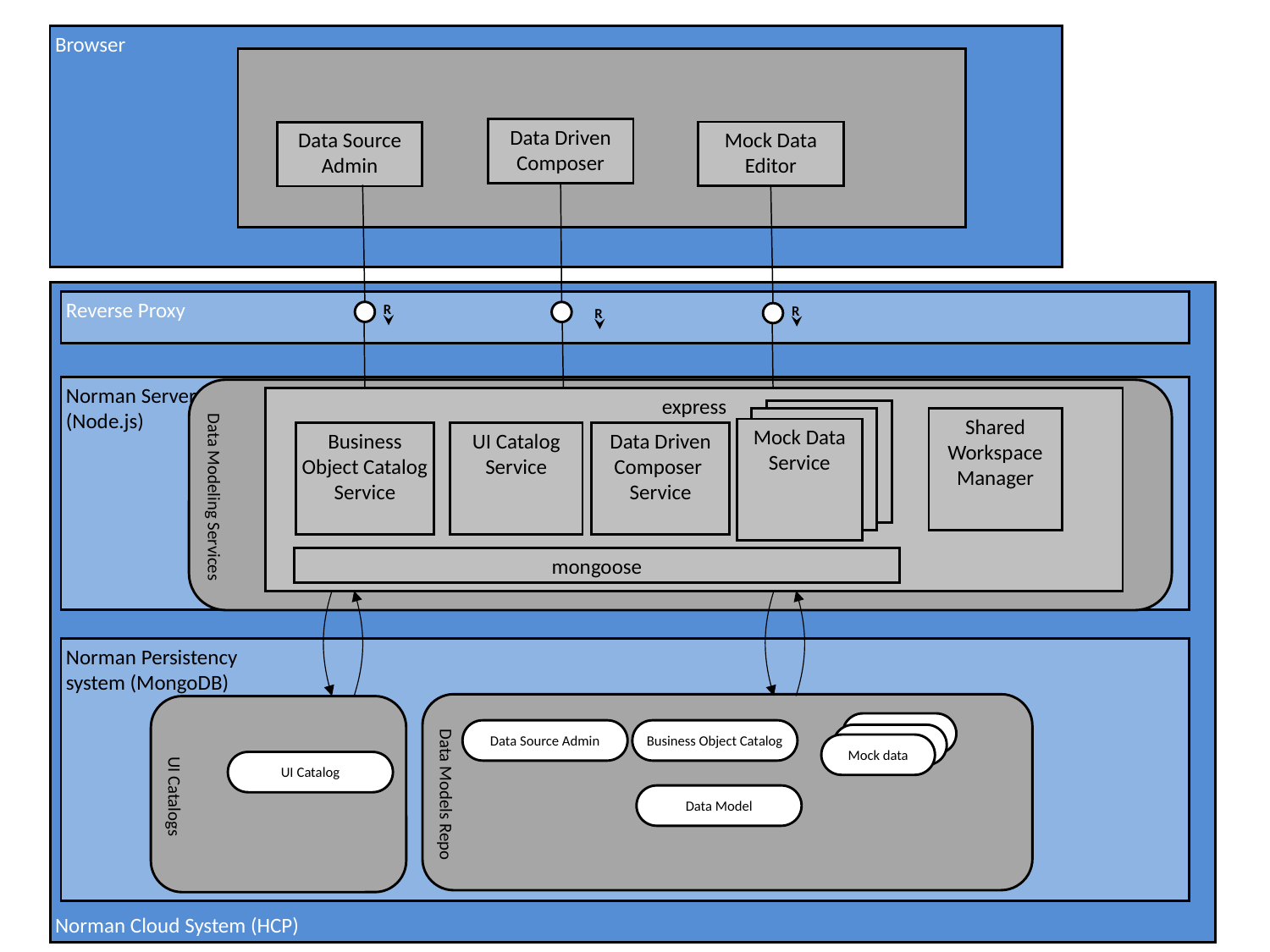

Browser

BusinessDomain
ID
FunctionalDomain
BusinessLine
Data Driven
Composer
Mock Data Editor
Data Source Admin
Norman Cloud System (HCP)
Reverse Proxy
R

R

R

*
Norman Server
(Node.js)
Data Modeling Services
express
Mock Data Server
Mock Data Server
Shared Workspace Manager
*
Mock Data Service
Business Object Catalog Service
UI Catalog
Service
Data Driven Composer
Service
1
mongoose

Norman Persistency
system (MongoDB)
Data Models Repo
UI Catalogs
Mock data
Data Source Admin
Business Object Catalog
Mock data
Mock data
UI Catalog
Data Model